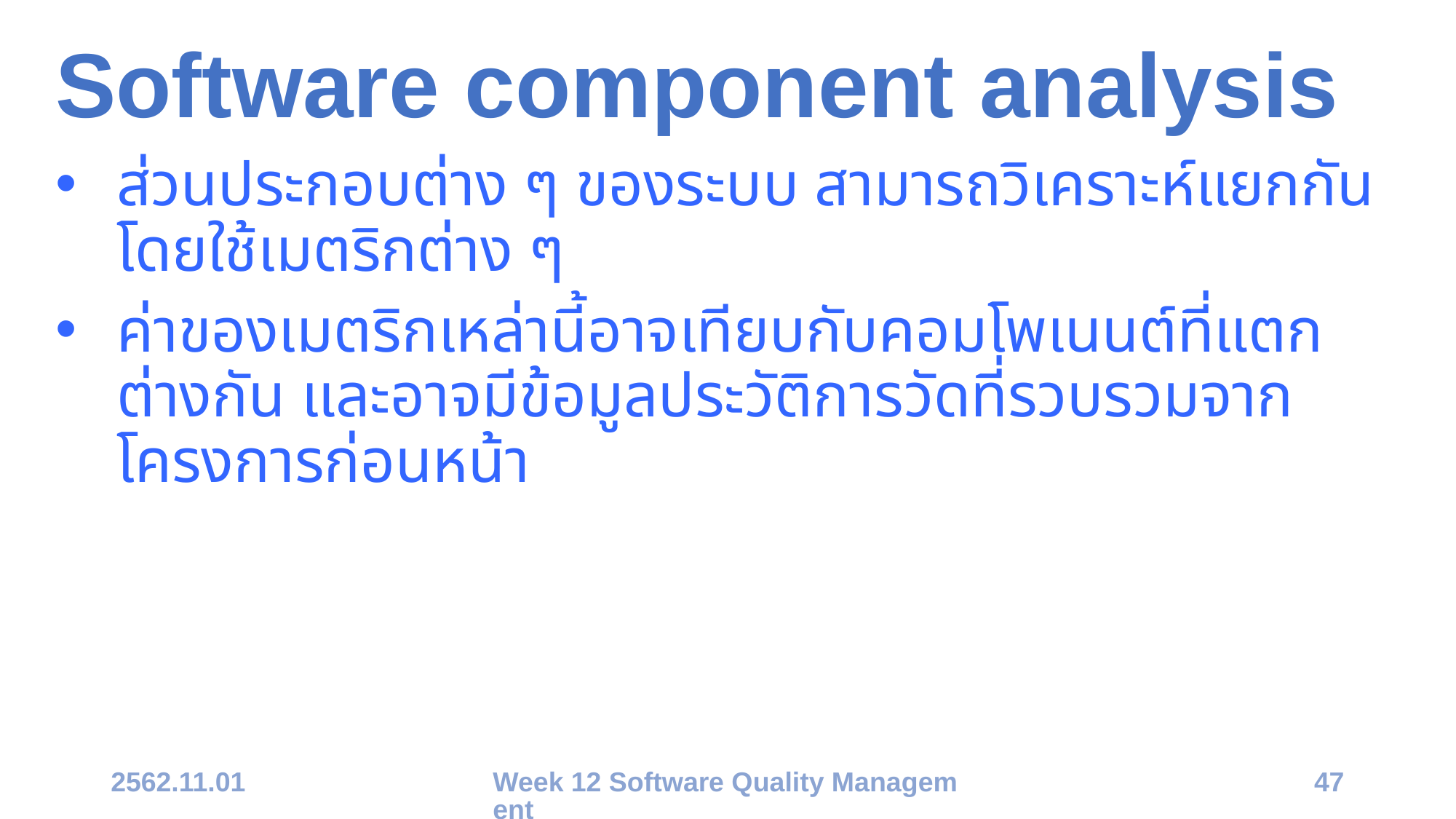

# Software component analysis
ส่วนประกอบต่าง ๆ ของระบบ สามารถวิเคราะห์แยกกันโดยใช้เมตริกต่าง ๆ
ค่าของเมตริกเหล่านี้อาจเทียบกับคอมโพเนนต์ที่แตกต่างกัน และอาจมีข้อมูลประวัติการวัดที่รวบรวมจากโครงการก่อนหน้า
2562.11.01
Week 12 Software Quality Management
47